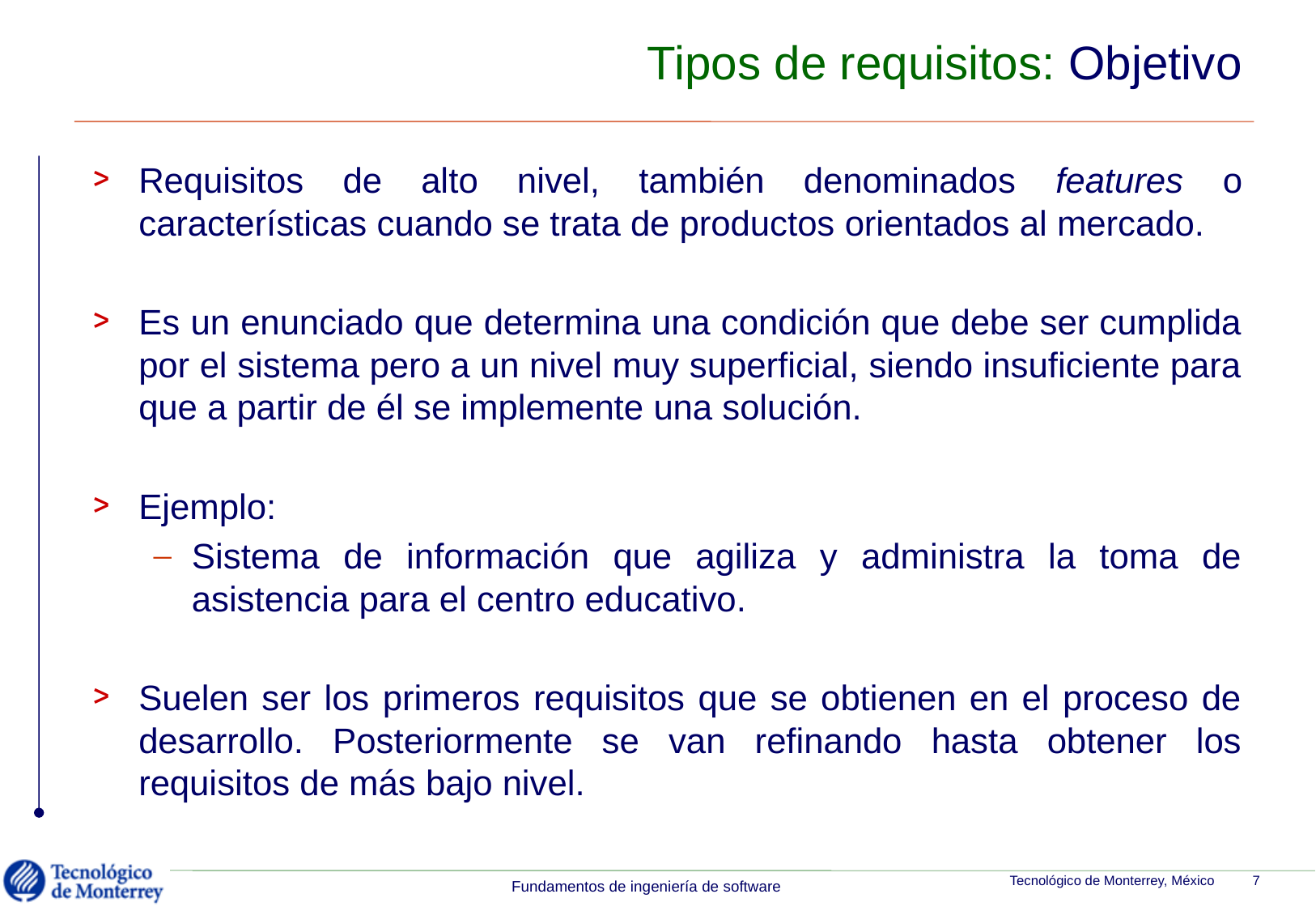

# Tipos de requisitos: Objetivo
Requisitos de alto nivel, también denominados features o características cuando se trata de productos orientados al mercado.

Es un enunciado que determina una condición que debe ser cumplida por el sistema pero a un nivel muy superficial, siendo insuficiente para que a partir de él se implemente una solución.

Ejemplo:
Sistema de información que agiliza y administra la toma de asistencia para el centro educativo.

Suelen ser los primeros requisitos que se obtienen en el proceso de desarrollo. Posteriormente se van refinando hasta obtener los requisitos de más bajo nivel.